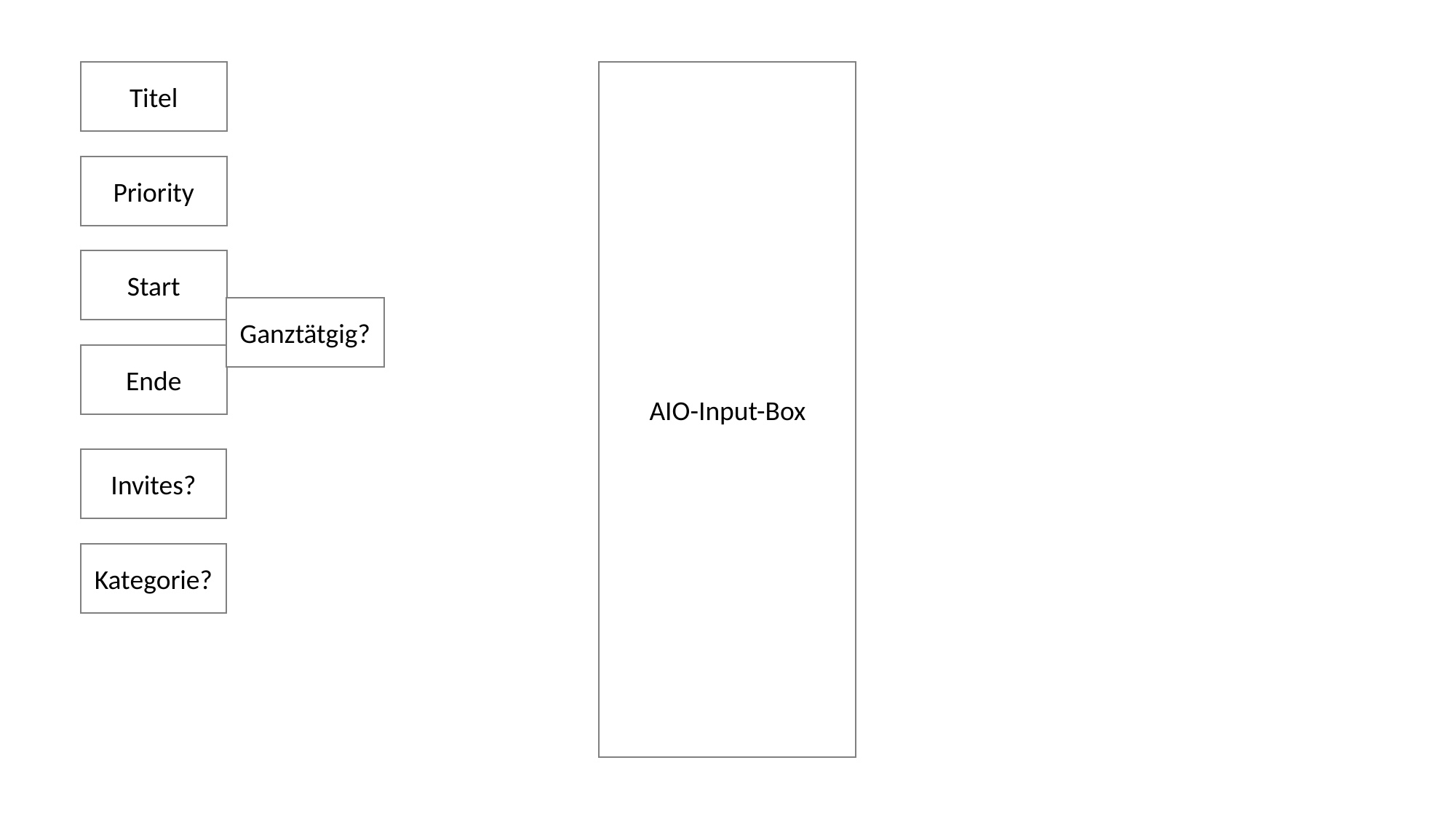

Titel
AIO-Input-Box
Priority
Start
Ganztätgig?
Ende
Invites?
Kategorie?